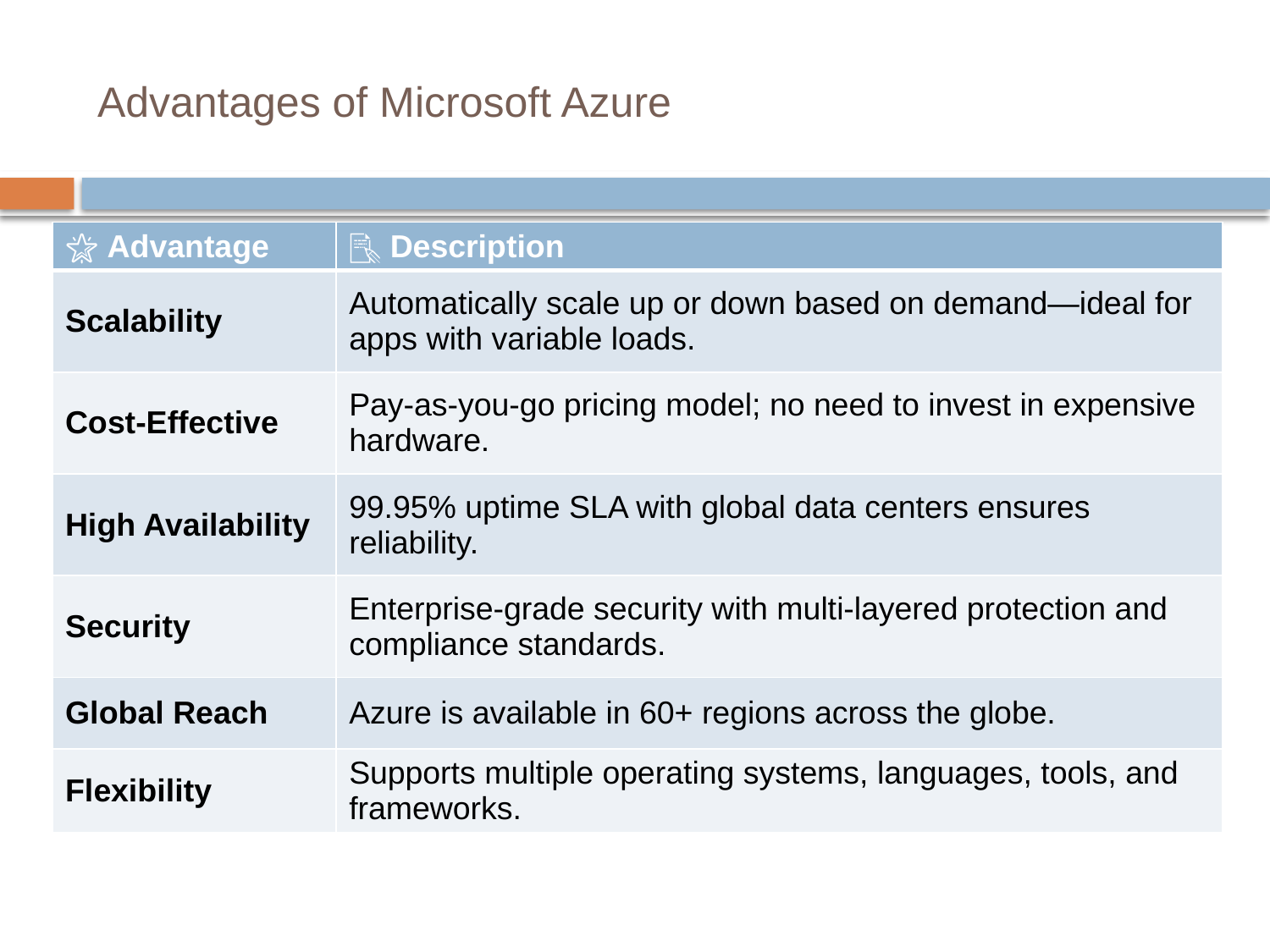

# Advantages of Microsoft Azure
| 🌟 Advantage | 📝 Description |
| --- | --- |
| Scalability | Automatically scale up or down based on demand—ideal for apps with variable loads. |
| Cost-Effective | Pay-as-you-go pricing model; no need to invest in expensive hardware. |
| High Availability | 99.95% uptime SLA with global data centers ensures reliability. |
| Security | Enterprise-grade security with multi-layered protection and compliance standards. |
| Global Reach | Azure is available in 60+ regions across the globe. |
| Flexibility | Supports multiple operating systems, languages, tools, and frameworks. |